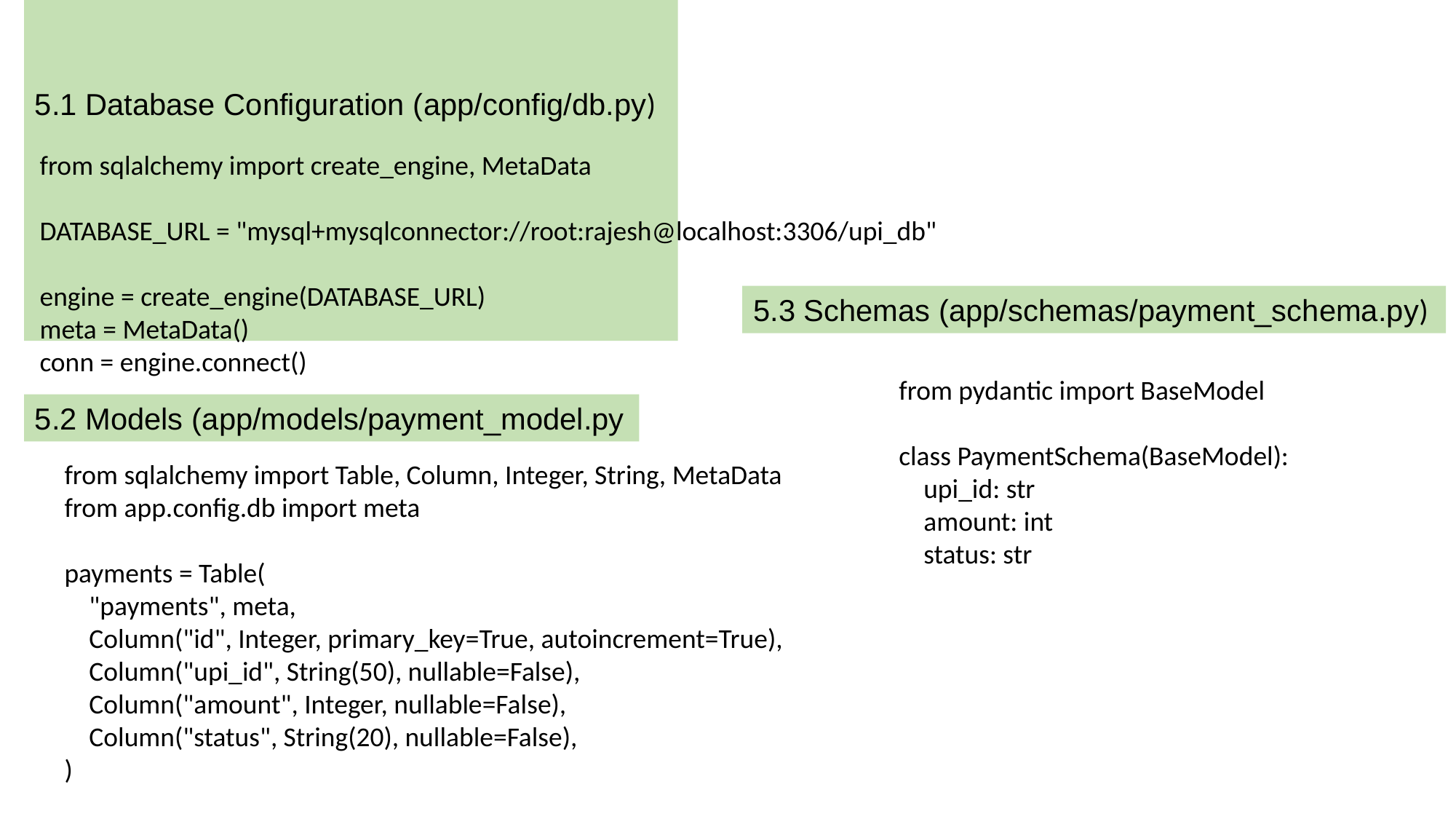

5.2 Models (app/models/payment_model.py)
# 5. Code Implementation
5.1 Database Configuration (app/config/db.py)
from sqlalchemy import create_engine, MetaData

DATABASE_URL = "mysql+mysqlconnector://root:rajesh@localhost:3306/upi_db"

engine = create_engine(DATABASE_URL)
meta = MetaData()
conn = engine.connect()

5.3 Schemas (app/schemas/payment_schema.py)
from pydantic import BaseModel

class PaymentSchema(BaseModel):
    upi_id: str
    amount: int
    status: str

5.2 Models (app/models/payment_model.py
from sqlalchemy import Table, Column, Integer, String, MetaData
from app.config.db import meta

payments = Table(
    "payments", meta,
    Column("id", Integer, primary_key=True, autoincrement=True),
    Column("upi_id", String(50), nullable=False),
    Column("amount", Integer, nullable=False),
    Column("status", String(20), nullable=False),
)